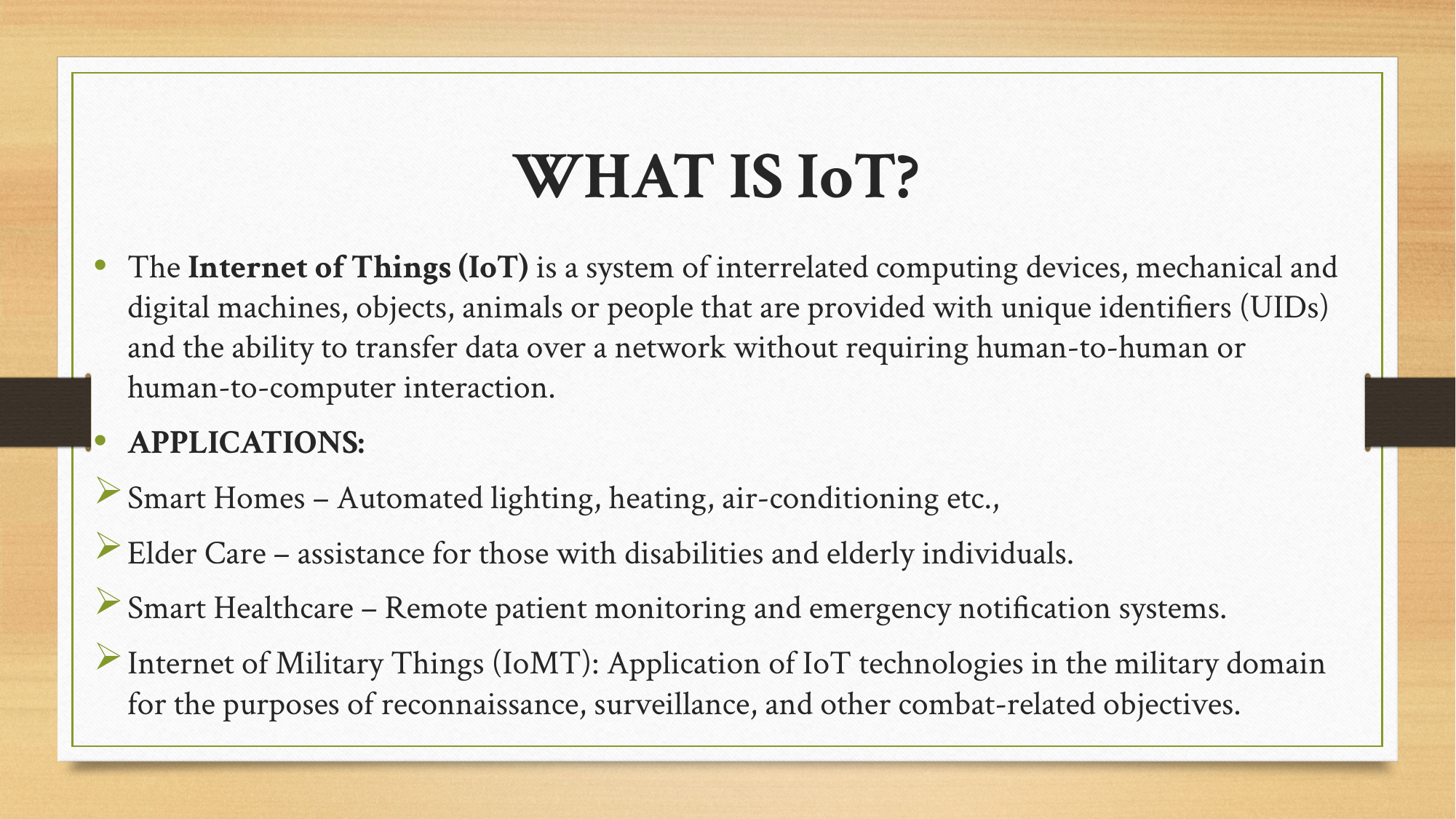

WHAT IS IoT?
The Internet of Things (IoT) is a system of interrelated computing devices, mechanical and digital machines, objects, animals or people that are provided with unique identifiers (UIDs) and the ability to transfer data over a network without requiring human-to-human or human-to-computer interaction.
APPLICATIONS:
Smart Homes – Automated lighting, heating, air-conditioning etc.,
Elder Care – assistance for those with disabilities and elderly individuals.
Smart Healthcare – Remote patient monitoring and emergency notification systems.
Internet of Military Things (IoMT): Application of IoT technologies in the military domain for the purposes of reconnaissance, surveillance, and other combat-related objectives.